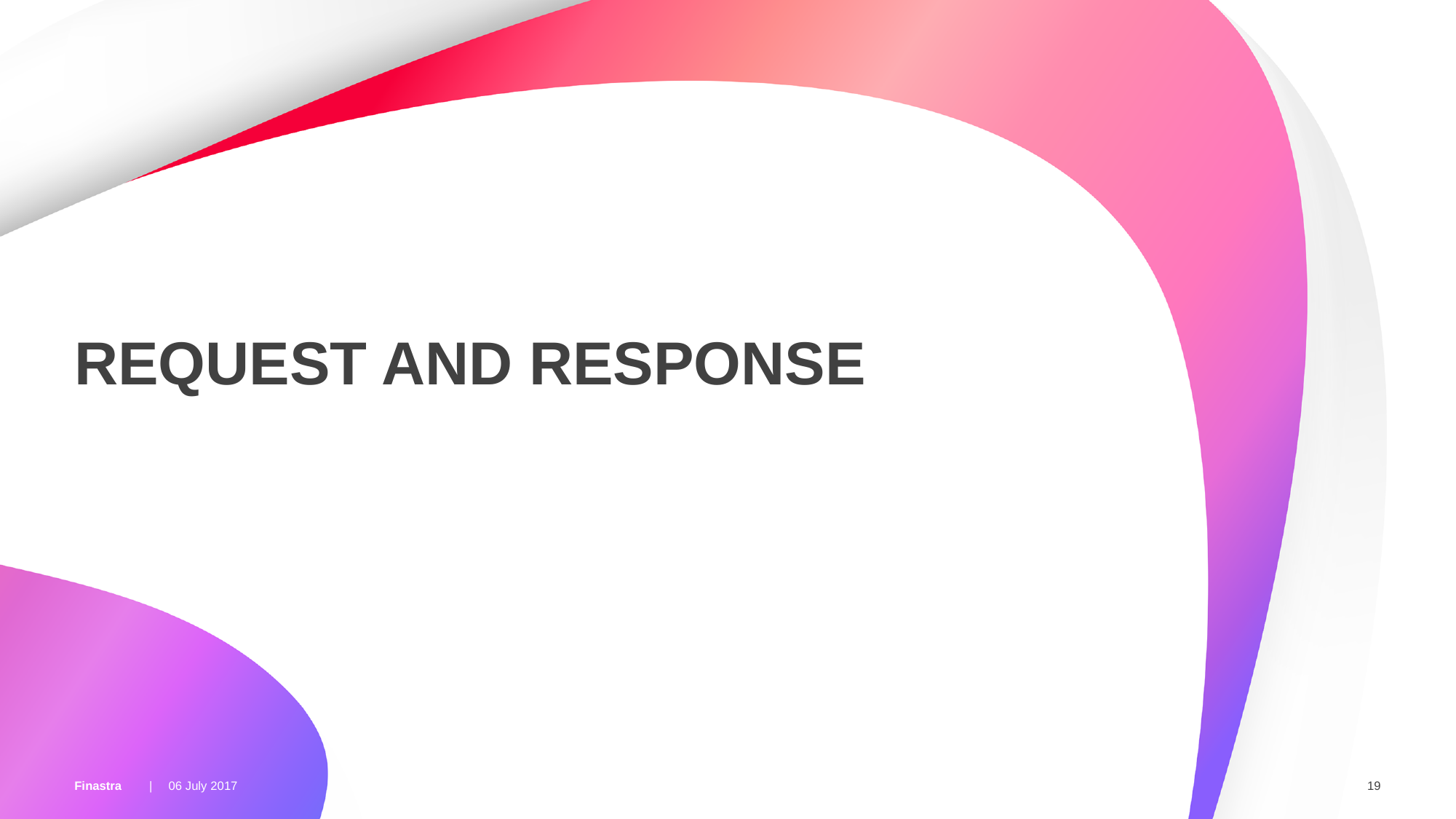

# Request and Response
06 July 2017
19